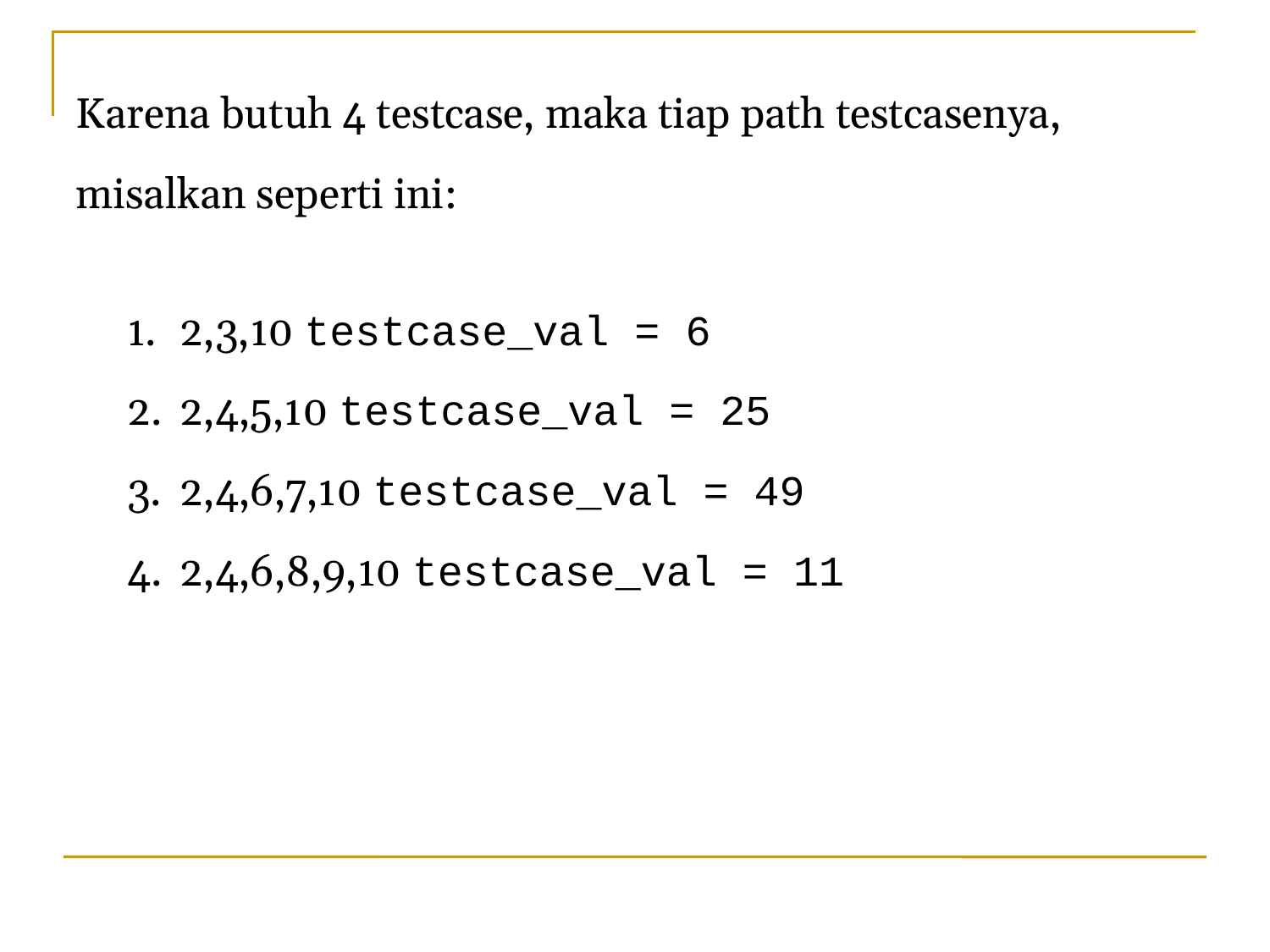

Karena butuh 4 testcase, maka tiap path testcasenya, misalkan seperti ini:
2,3,10 testcase_val = 6
2,4,5,10 testcase_val = 25
2,4,6,7,10 testcase_val = 49
2,4,6,8,9,10 testcase_val = 11